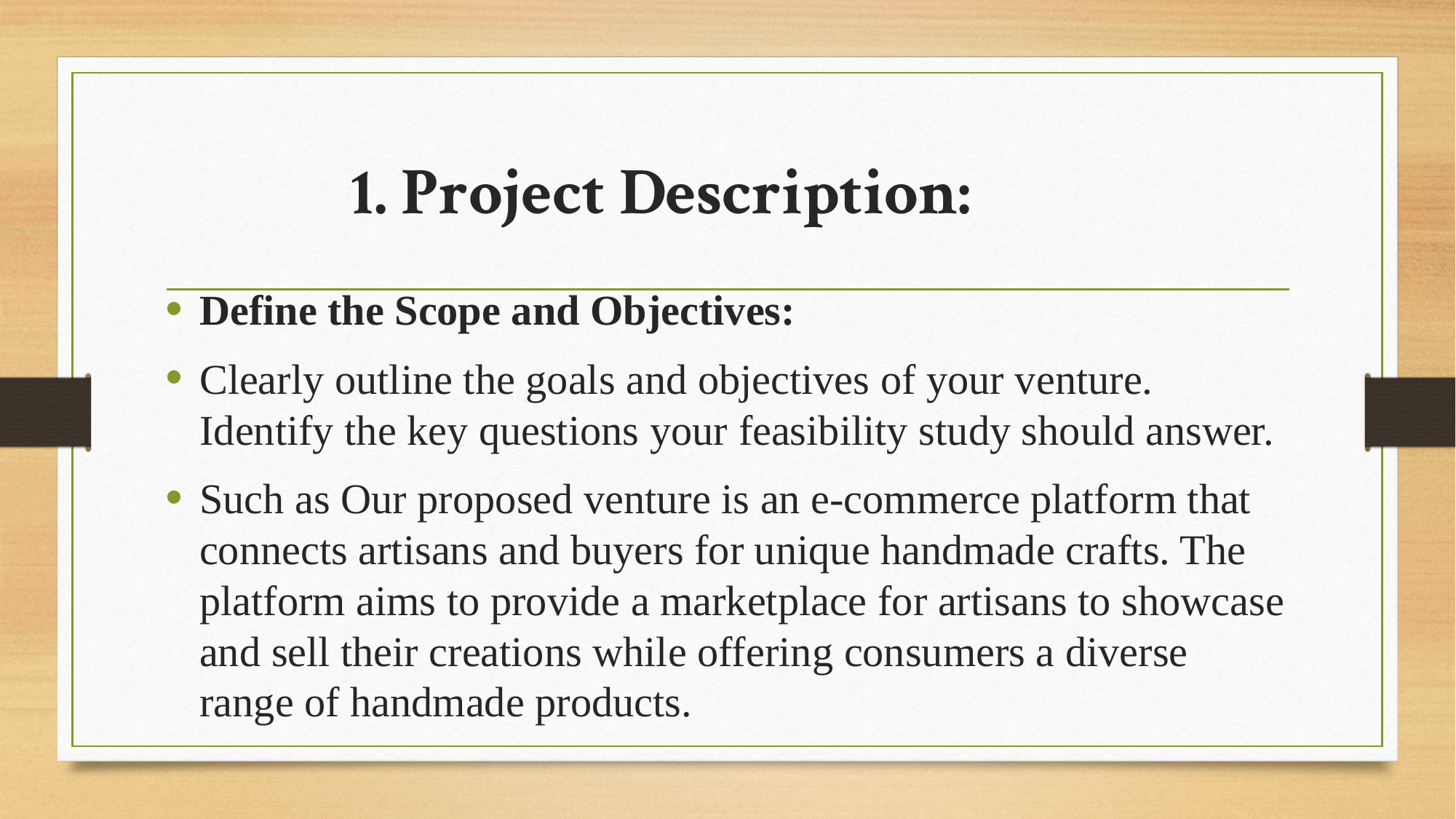

# 1. Project Description:
Define the Scope and Objectives:
Clearly outline the goals and objectives of your venture. Identify the key questions your feasibility study should answer.
Such as Our proposed venture is an e-commerce platform that connects artisans and buyers for unique handmade crafts. The platform aims to provide a marketplace for artisans to showcase and sell their creations while offering consumers a diverse range of handmade products.